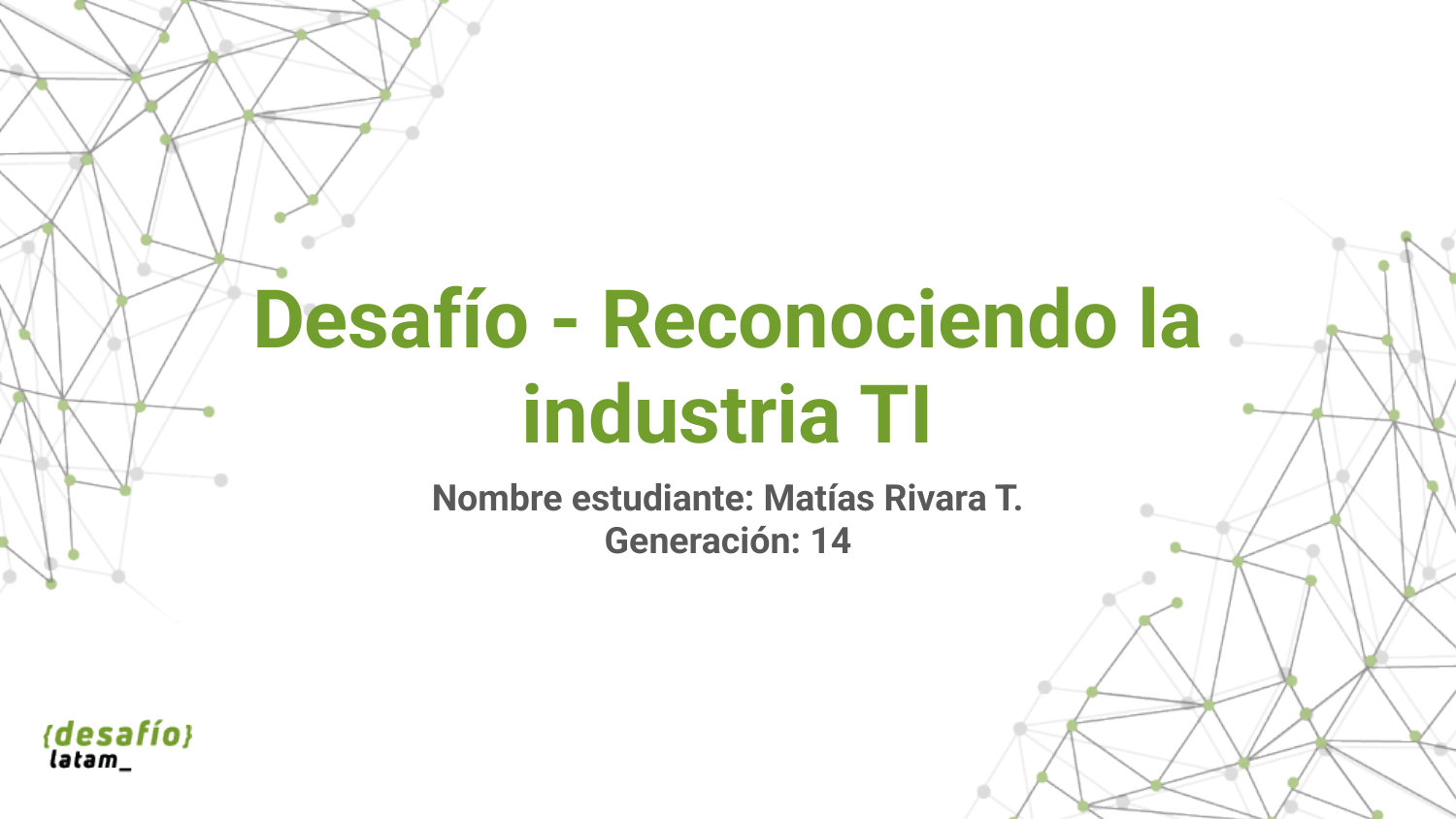

# Desafío - Reconociendo la industria TI
Nombre estudiante: Matías Rivara T.
Generación: 14